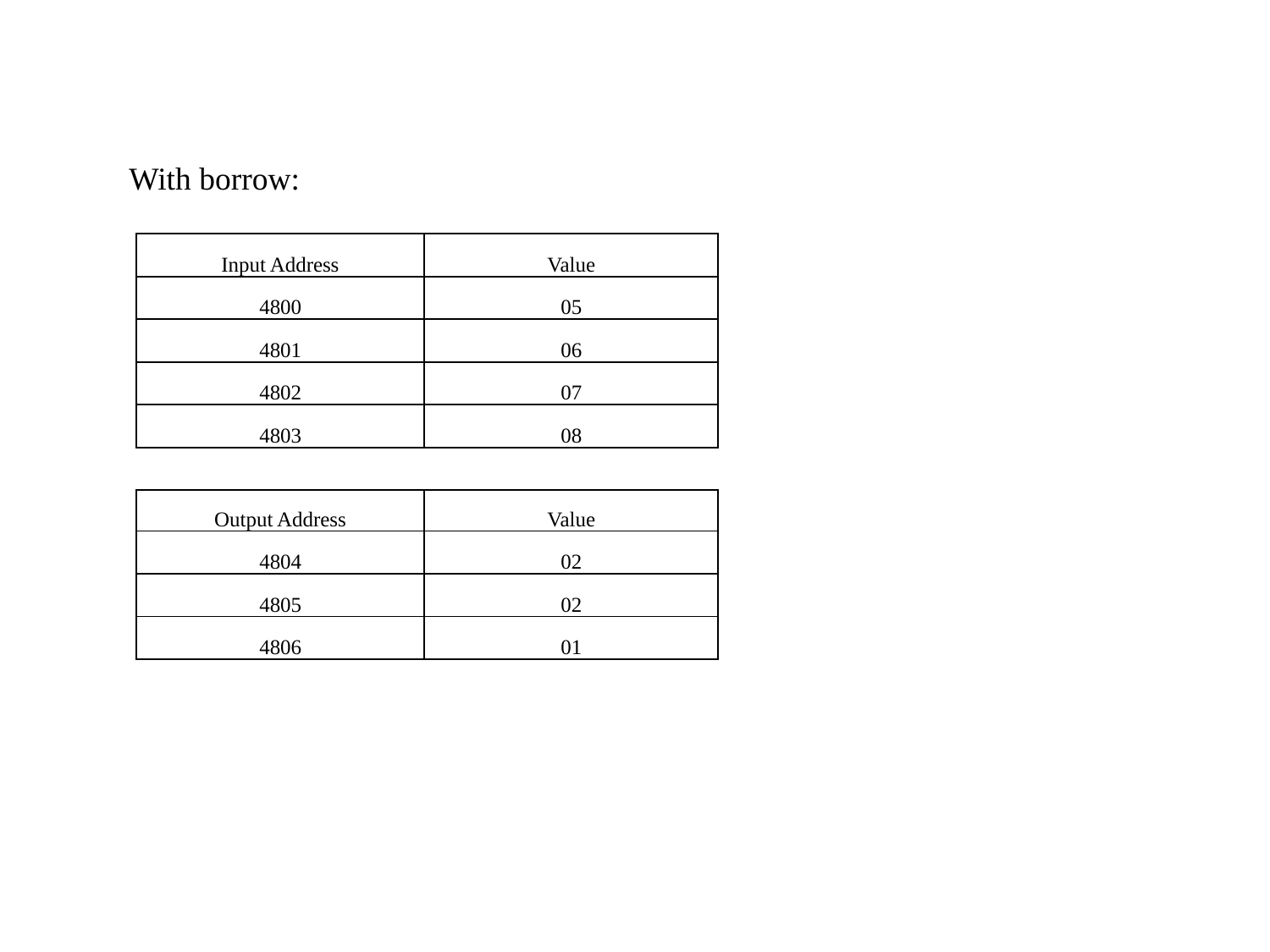

| With borrow: |  |  |  |
| --- | --- | --- | --- |
|  | Input Address | Value |  |
|  | 4800 | 05 |  |
|  | 4801 | 06 |  |
|  | 4802 | 07 |  |
|  | 4803 | 08 |  |
|  |  |  |  |
|  | Output Address | Value |  |
|  | 4804 | 02 |  |
|  | 4805 | 02 |  |
|  | 4806 | 01 |  |